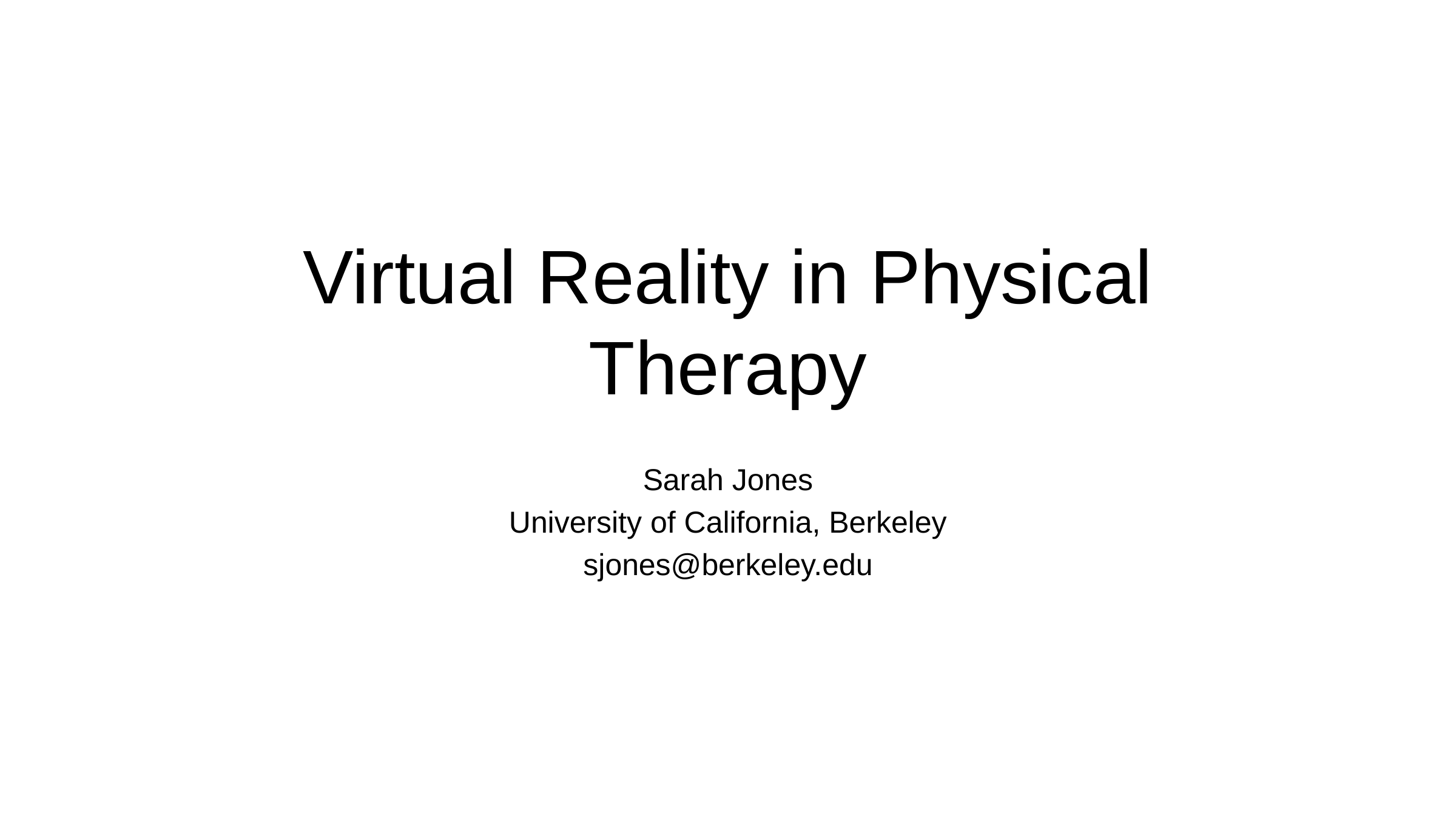

# Virtual Reality in Physical Therapy
Sarah Jones
University of California, Berkeley
sjones@berkeley.edu